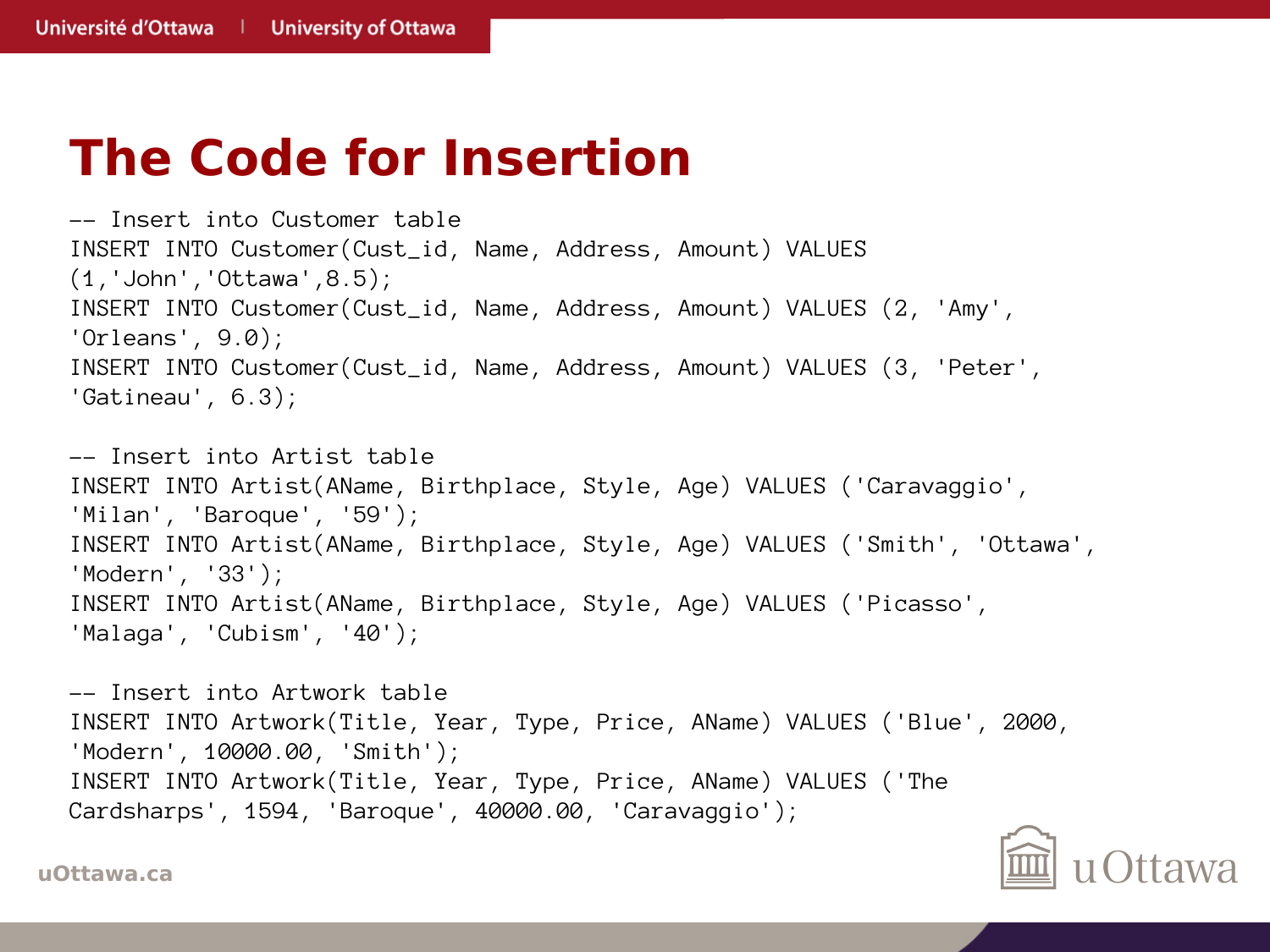

# The Code for Insertion
-- Insert into Customer table
INSERT INTO Customer(Cust_id, Name, Address, Amount) VALUES (1,'John','Ottawa',8.5);
INSERT INTO Customer(Cust_id, Name, Address, Amount) VALUES (2, 'Amy', 'Orleans', 9.0);
INSERT INTO Customer(Cust_id, Name, Address, Amount) VALUES (3, 'Peter', 'Gatineau', 6.3);

-- Insert into Artist table
INSERT INTO Artist(AName, Birthplace, Style, Age) VALUES ('Caravaggio', 'Milan', 'Baroque', '59');
INSERT INTO Artist(AName, Birthplace, Style, Age) VALUES ('Smith', 'Ottawa', 'Modern', '33');
INSERT INTO Artist(AName, Birthplace, Style, Age) VALUES ('Picasso', 'Malaga', 'Cubism', '40');

-- Insert into Artwork table
INSERT INTO Artwork(Title, Year, Type, Price, AName) VALUES ('Blue', 2000, 'Modern', 10000.00, 'Smith');
INSERT INTO Artwork(Title, Year, Type, Price, AName) VALUES ('The Cardsharps', 1594, 'Baroque', 40000.00, 'Caravaggio');